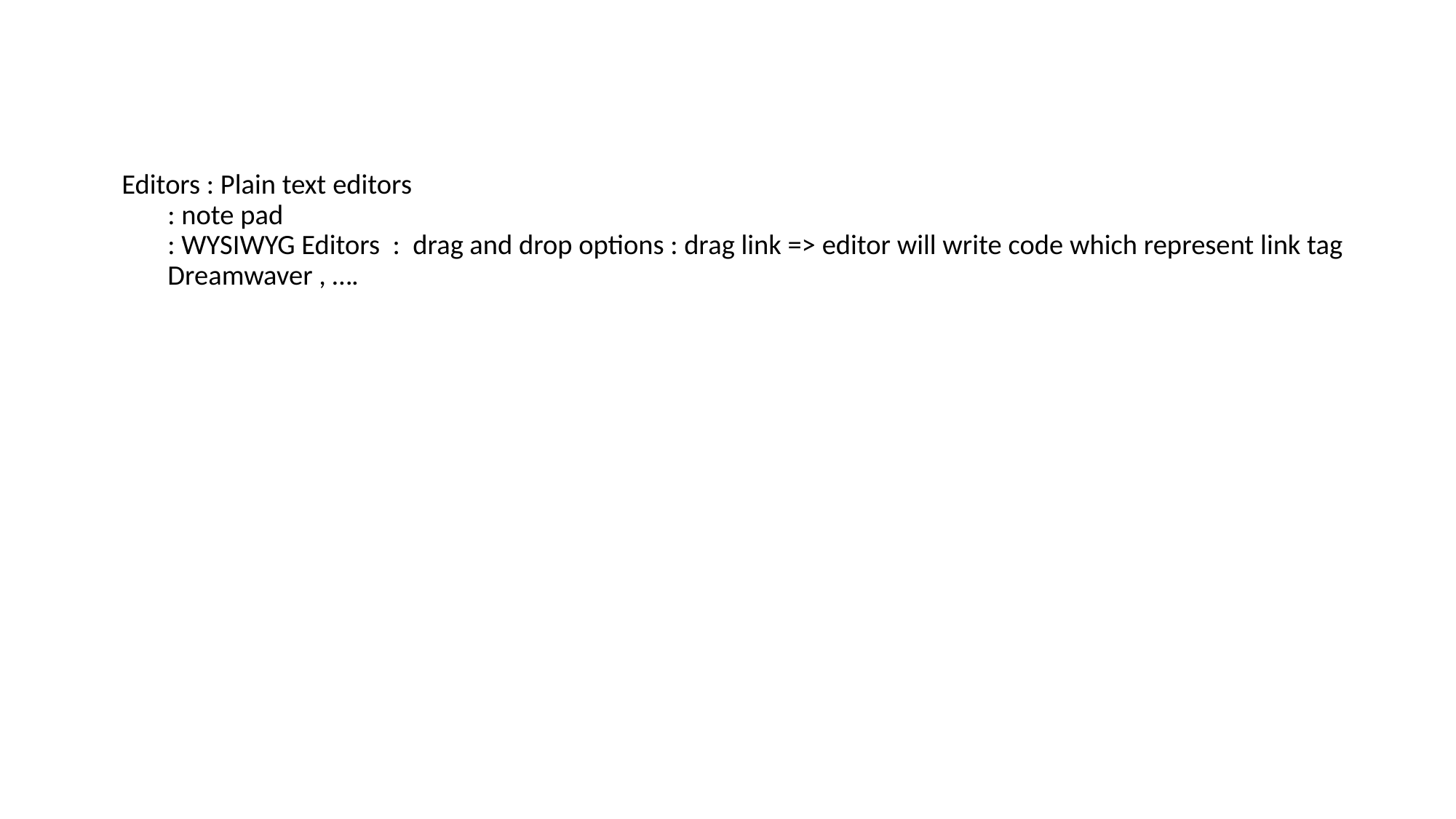

# Editors : Plain text editors : note pad : WYSIWYG Editors  :  drag and drop options : drag link => editor will write code which represent link tag Dreamwaver , ….